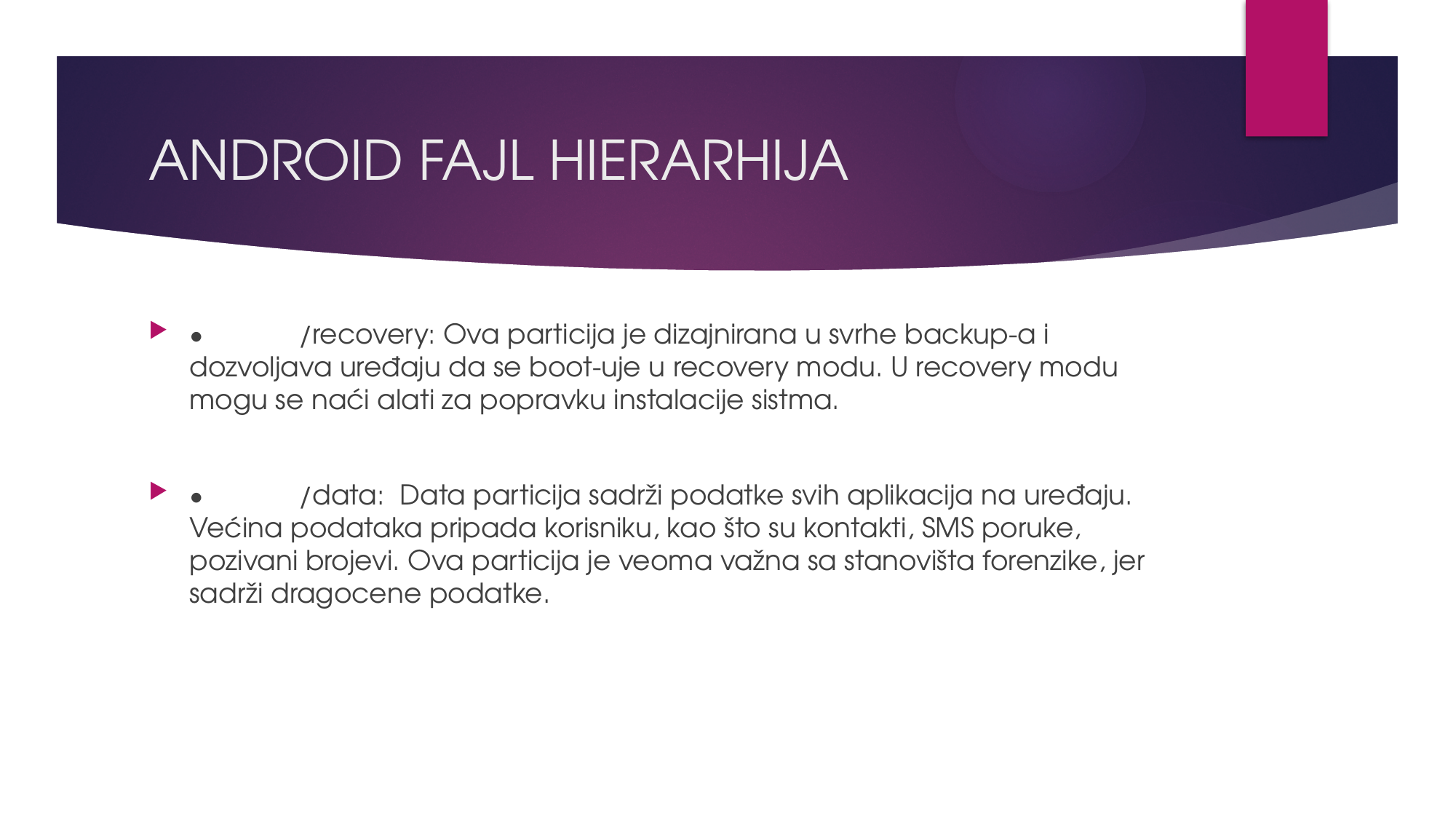

# ANDROID FAJL HIERARHIJA
•	/recovery: Ova particija je dizajnirana u svrhe backup-a i dozvoljava uređaju da se boot-uje u recovery modu. U recovery modu mogu se naći alati za popravku instalacije sistma.

•	/data:  Data particija sadrži podatke svih aplikacija na uređaju. Većina podataka pripada korisniku, kao što su kontakti, SMS poruke, pozivani brojevi. Ova particija je veoma važna sa stanovišta forenzike, jer sadrži dragocene podatke.